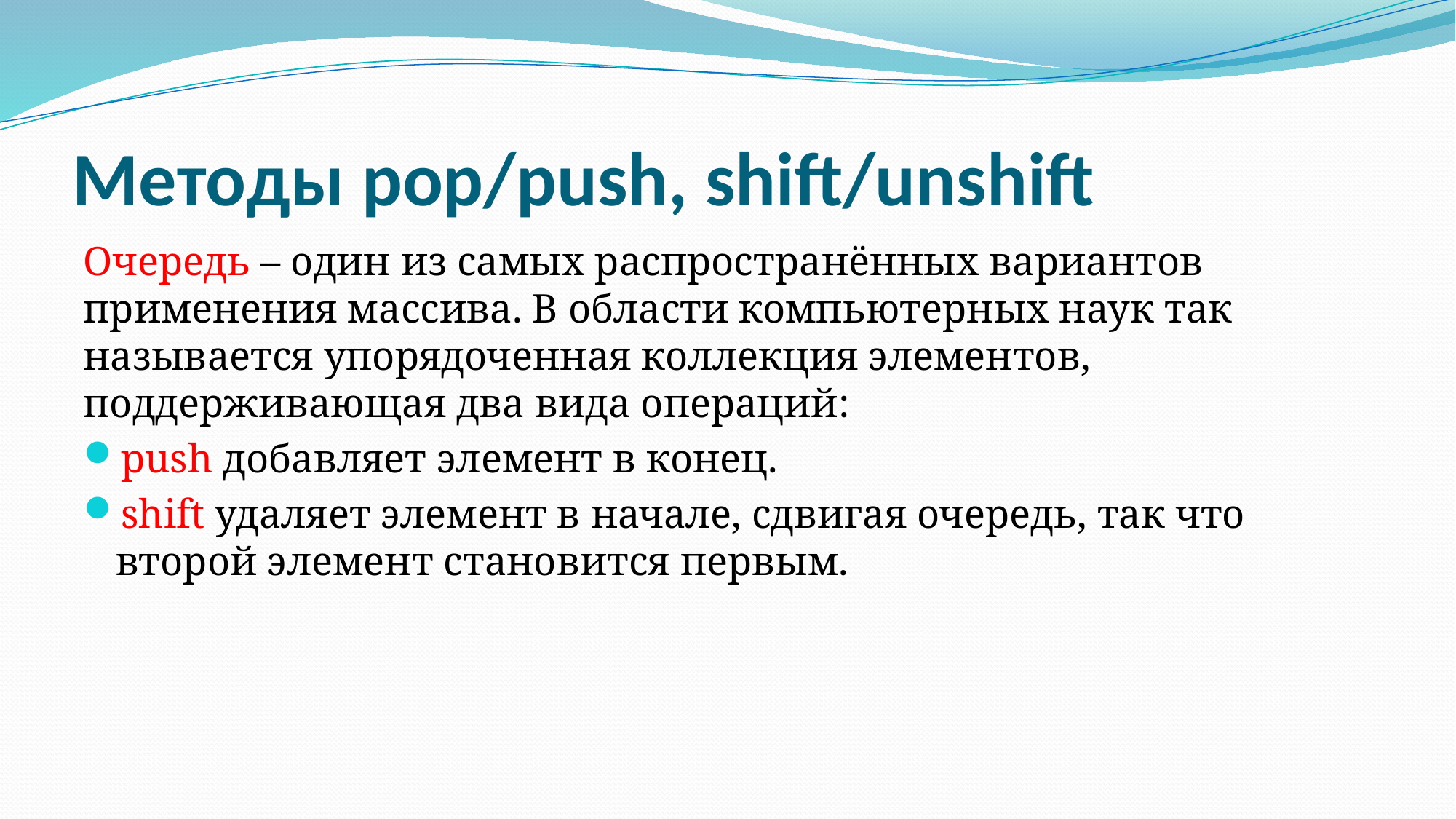

# Методы pop/push, shift/unshift
Очередь – один из самых распространённых вариантов применения массива. В области компьютерных наук так называется упорядоченная коллекция элементов, поддерживающая два вида операций:
push добавляет элемент в конец.
shift удаляет элемент в начале, сдвигая очередь, так что второй элемент становится первым.